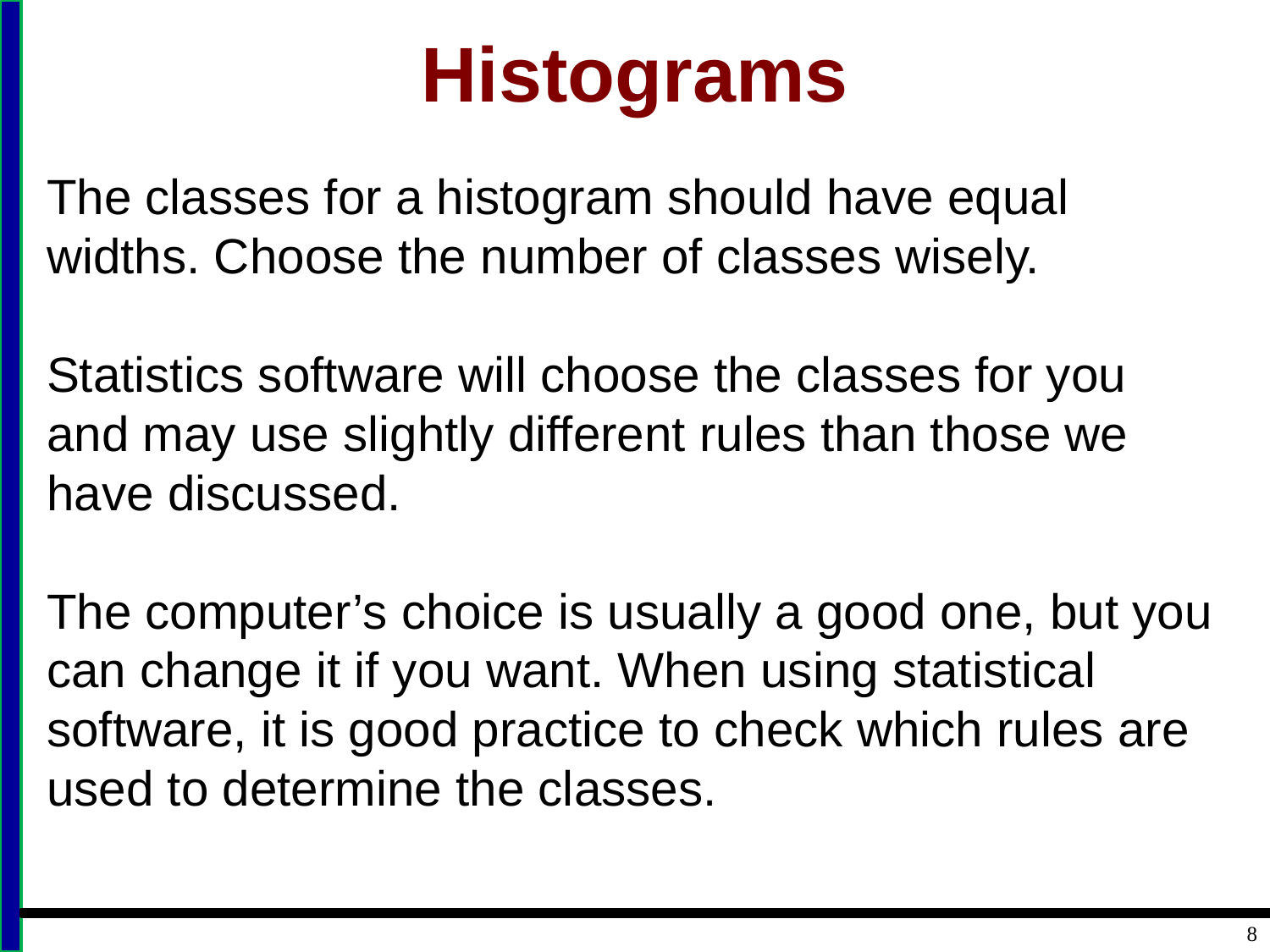

# Histograms
The classes for a histogram should have equal widths. Choose the number of classes wisely.

Statistics software will choose the classes for you and may use slightly different rules than those we have discussed.

The computer’s choice is usually a good one, but you can change it if you want. When using statistical software, it is good practice to check which rules are used to determine the classes.